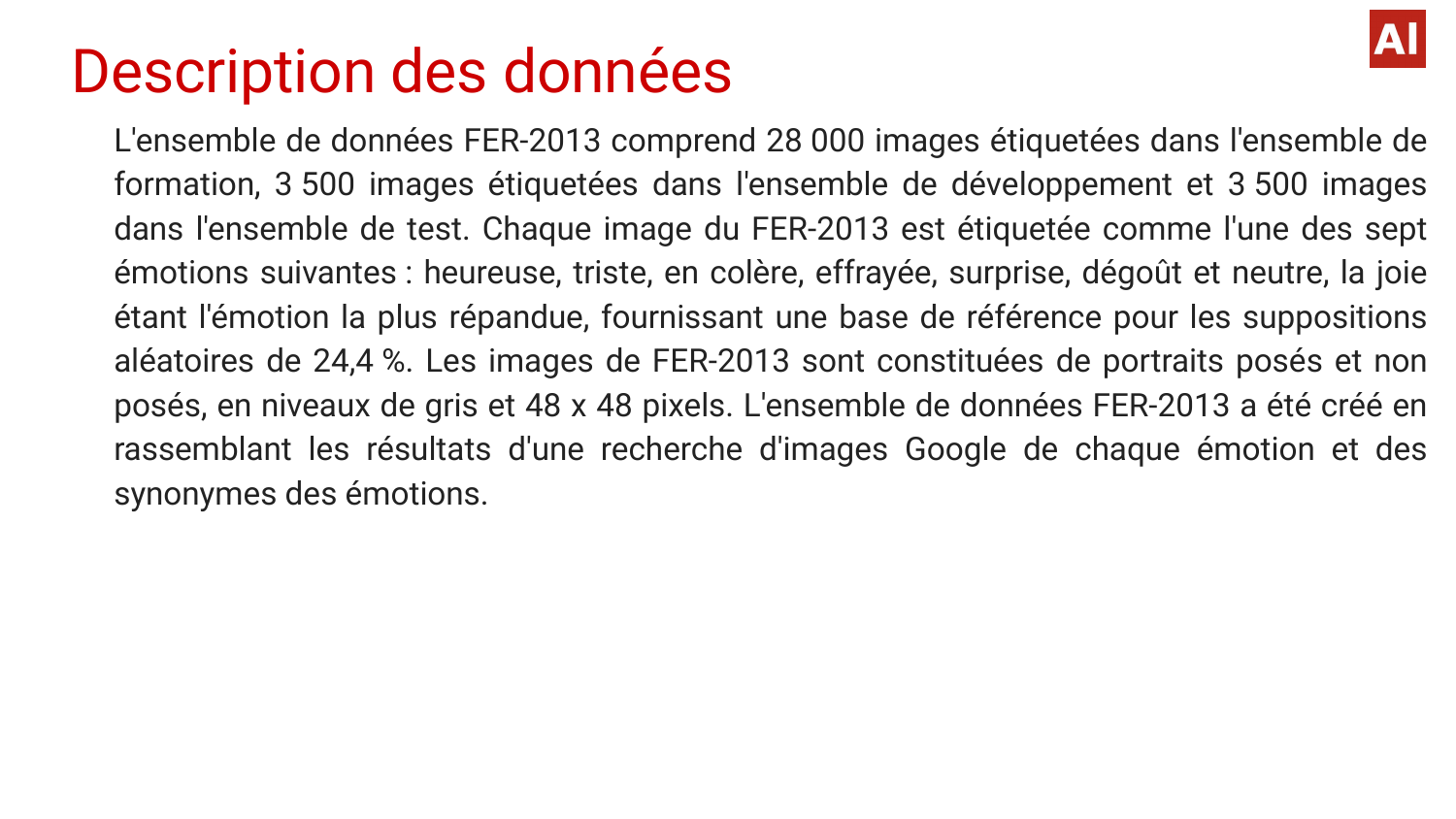

# Description des données
L'ensemble de données FER-2013 comprend 28 000 images étiquetées dans l'ensemble de formation, 3 500 images étiquetées dans l'ensemble de développement et 3 500 images dans l'ensemble de test. Chaque image du FER-2013 est étiquetée comme l'une des sept émotions suivantes : heureuse, triste, en colère, effrayée, surprise, dégoût et neutre, la joie étant l'émotion la plus répandue, fournissant une base de référence pour les suppositions aléatoires de 24,4 %. Les images de FER-2013 sont constituées de portraits posés et non posés, en niveaux de gris et 48 x 48 pixels. L'ensemble de données FER-2013 a été créé en rassemblant les résultats d'une recherche d'images Google de chaque émotion et des synonymes des émotions.